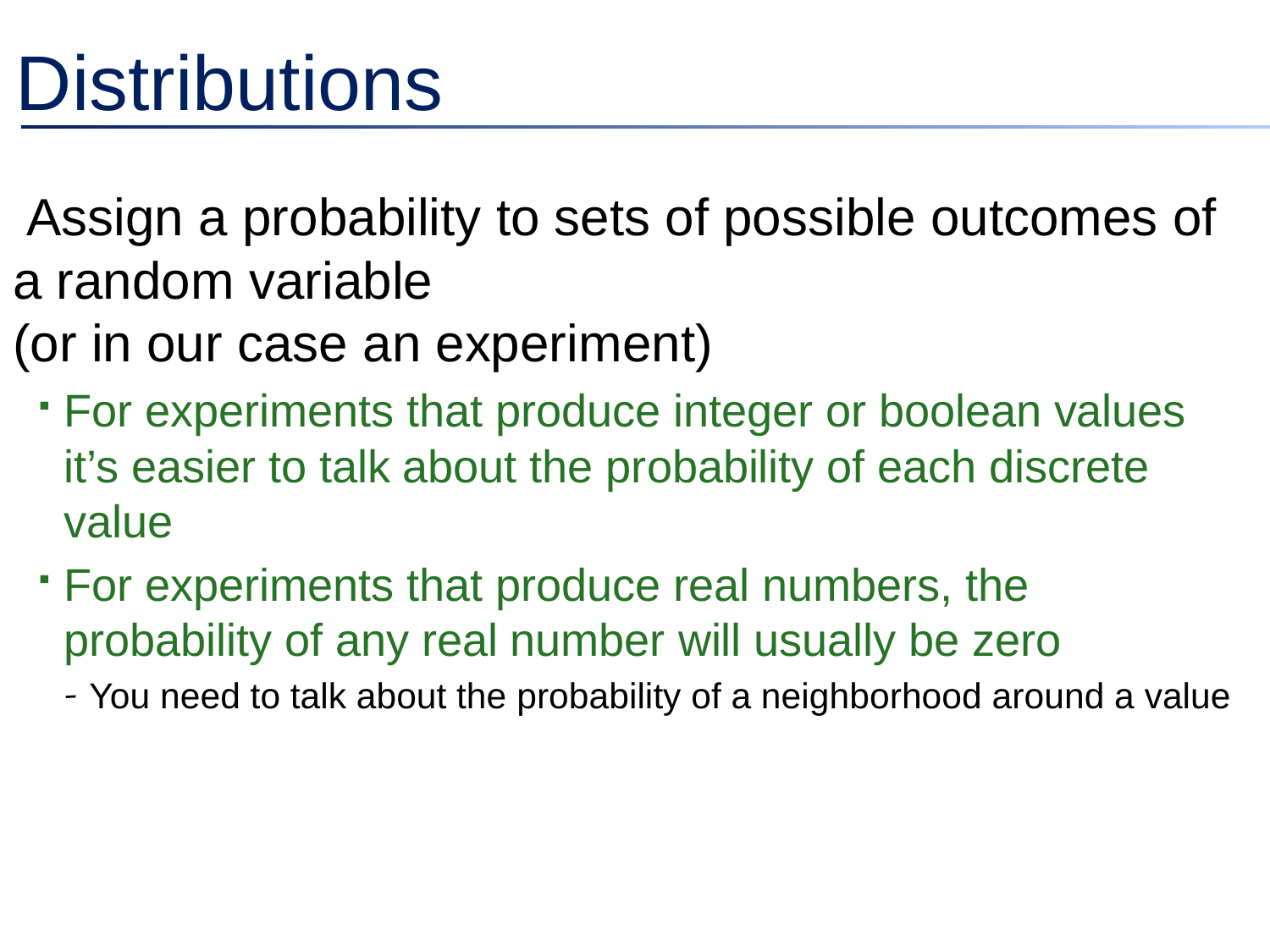

# Distributions
Assign a probability to sets of possible outcomes of a random variable
(or in our case an experiment)
For experiments that produce integer or boolean values it’s easier to talk about the probability of each discrete value
For experiments that produce real numbers, the probability of any real number will usually be zero
You need to talk about the probability of a neighborhood around a value